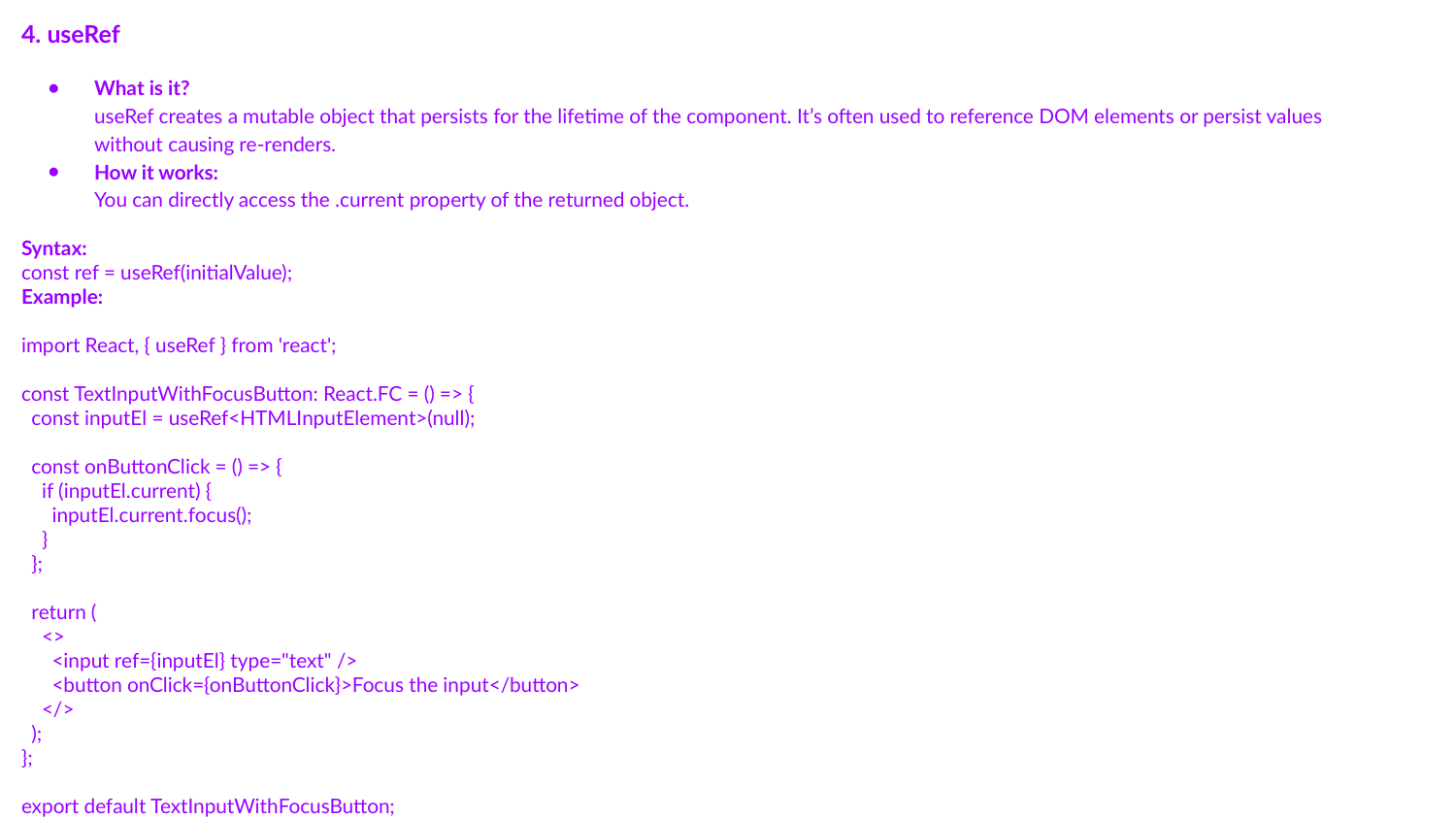

4. useRef
What is it?
useRef creates a mutable object that persists for the lifetime of the component. It’s often used to reference DOM elements or persist values without causing re-renders.
How it works:
You can directly access the .current property of the returned object.
Syntax:
const ref = useRef(initialValue);
Example:
import React, { useRef } from 'react';

const TextInputWithFocusButton: React.FC = () => {
  const inputEl = useRef<HTMLInputElement>(null);

  const onButtonClick = () => {
    if (inputEl.current) {
      inputEl.current.focus();
    }
  };

  return (
    <>
      <input ref={inputEl} type="text" />
      <button onClick={onButtonClick}>Focus the input</button>
    </>
  );
};

export default TextInputWithFocusButton;